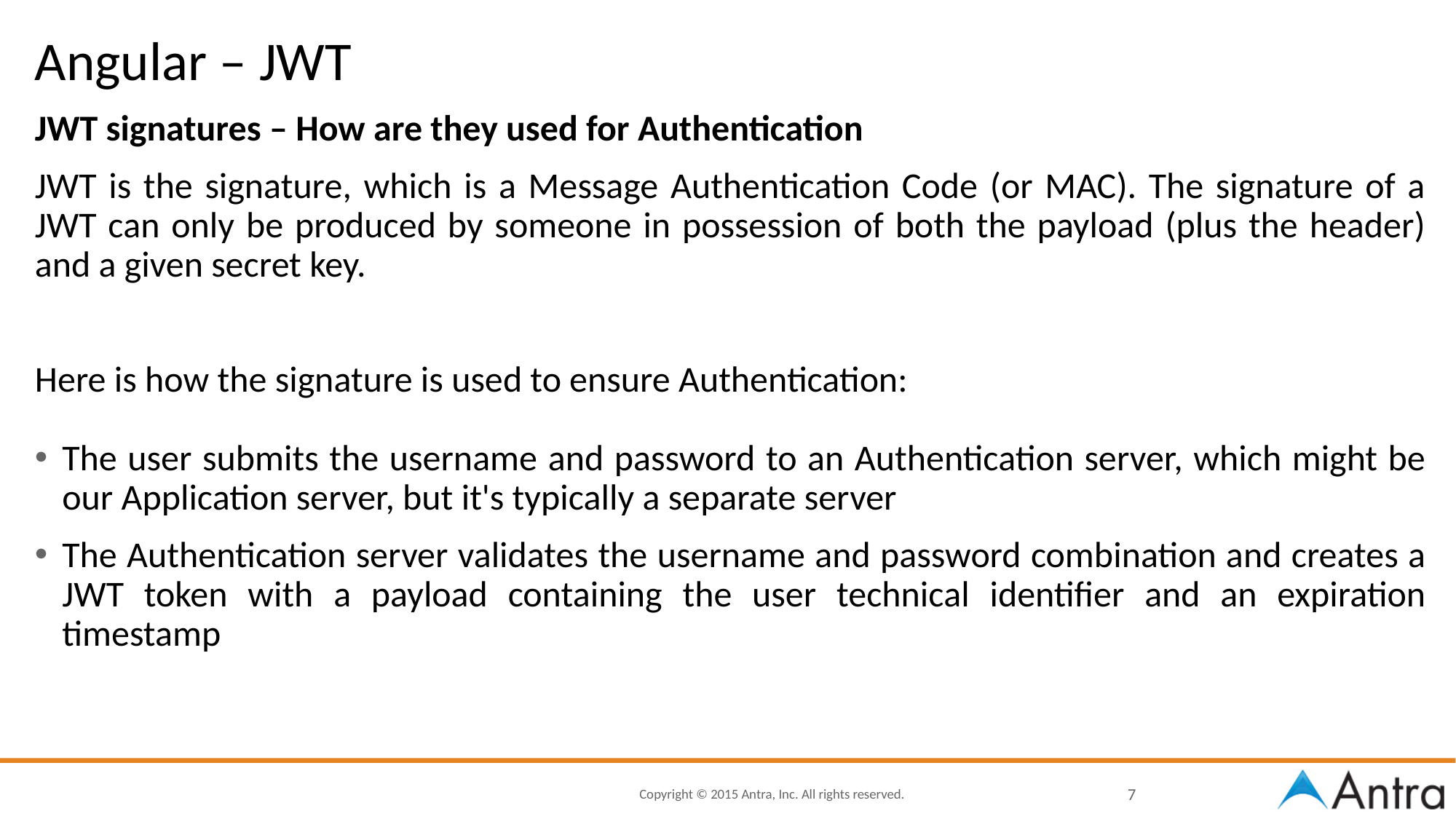

# Angular – JWT
JWT signatures – How are they used for Authentication
JWT is the signature, which is a Message Authentication Code (or MAC). The signature of a JWT can only be produced by someone in possession of both the payload (plus the header) and a given secret key.

Here is how the signature is used to ensure Authentication:

The user submits the username and password to an Authentication server, which might be our Application server, but it's typically a separate server
The Authentication server validates the username and password combination and creates a JWT token with a payload containing the user technical identifier and an expiration timestamp
7